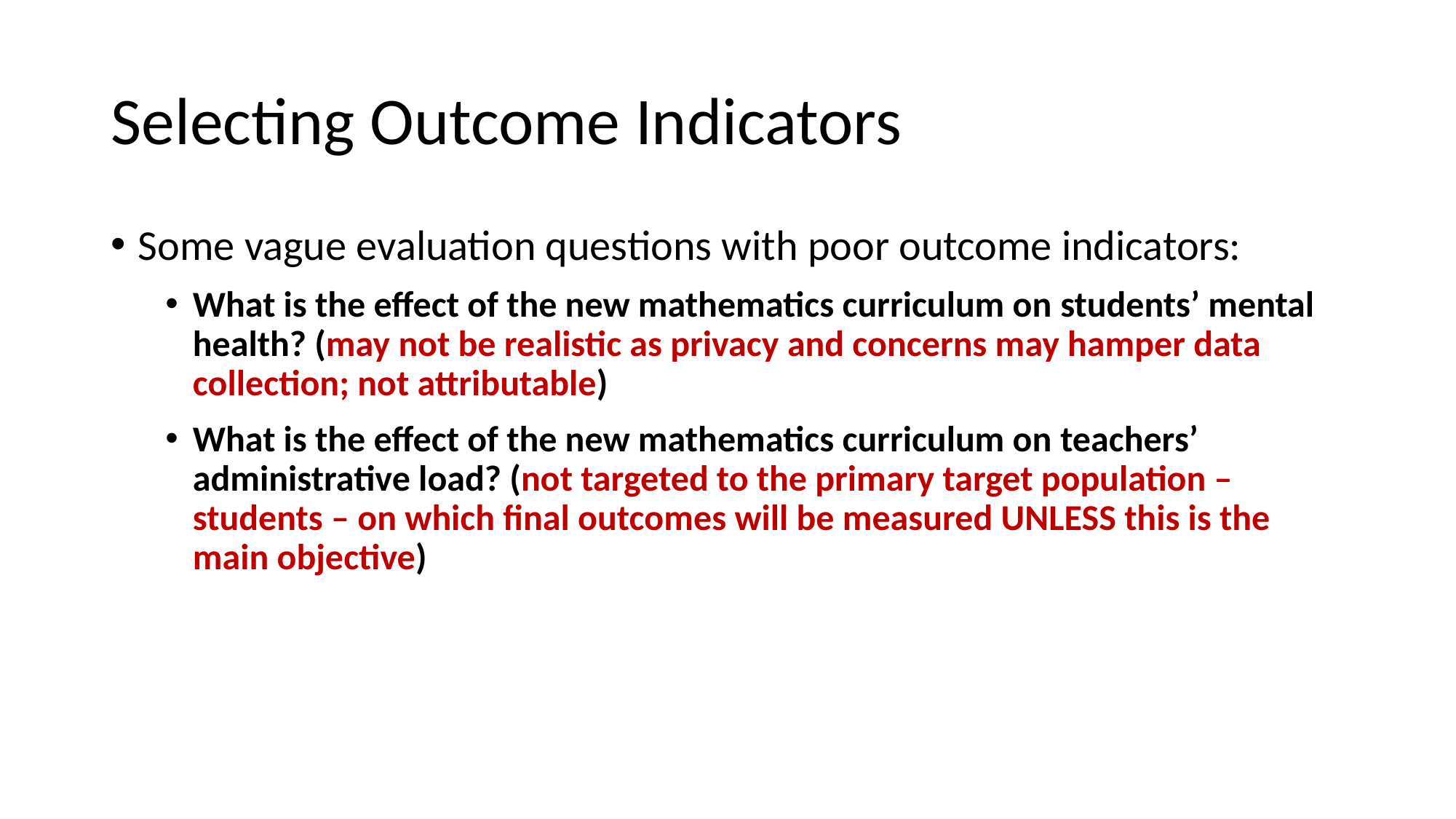

# Selecting Outcome Indicators
Some vague evaluation questions with poor outcome indicators:
What is the effect of the new mathematics curriculum on students’ mental health? (may not be realistic as privacy and concerns may hamper data collection; not attributable)
What is the effect of the new mathematics curriculum on teachers’ administrative load? (not targeted to the primary target population – students – on which final outcomes will be measured UNLESS this is the main objective)